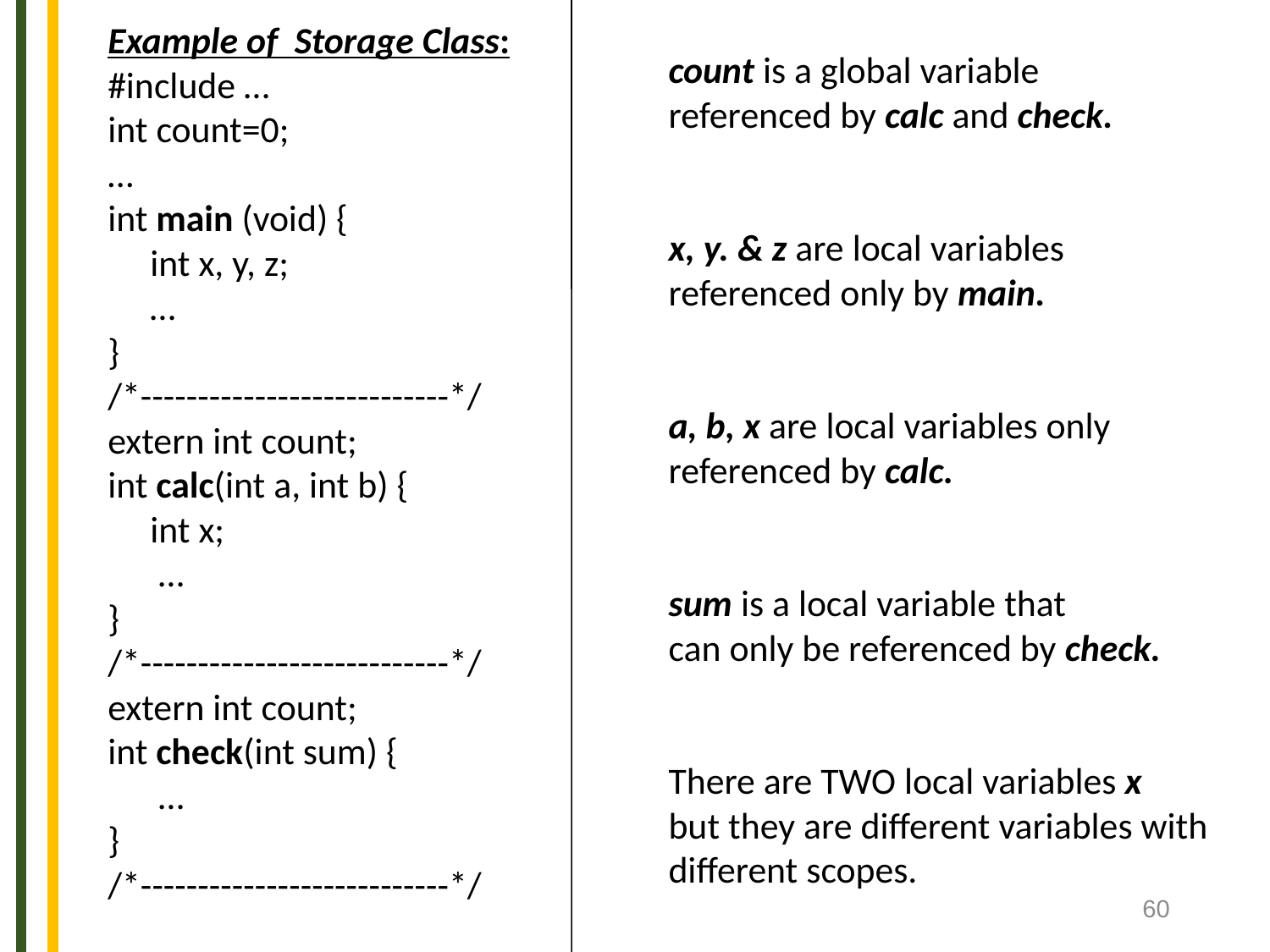

Example of  Storage Class:
#include …
int count=0;
…
int main (void) {
     int x, y, z;
     …
}
/*---------------------------*/
extern int count;
int calc(int a, int b) {
     int x;
      …
}
/*---------------------------*/
extern int count;
int check(int sum) {
      …
}
/*---------------------------*/
count is a global variable
referenced by calc and check.

x, y. & z are local variables
referenced only by main.

a, b, x are local variables only
referenced by calc.

sum is a local variable that
can only be referenced by check.

There are TWO local variables x
but they are different variables with
different scopes.

60